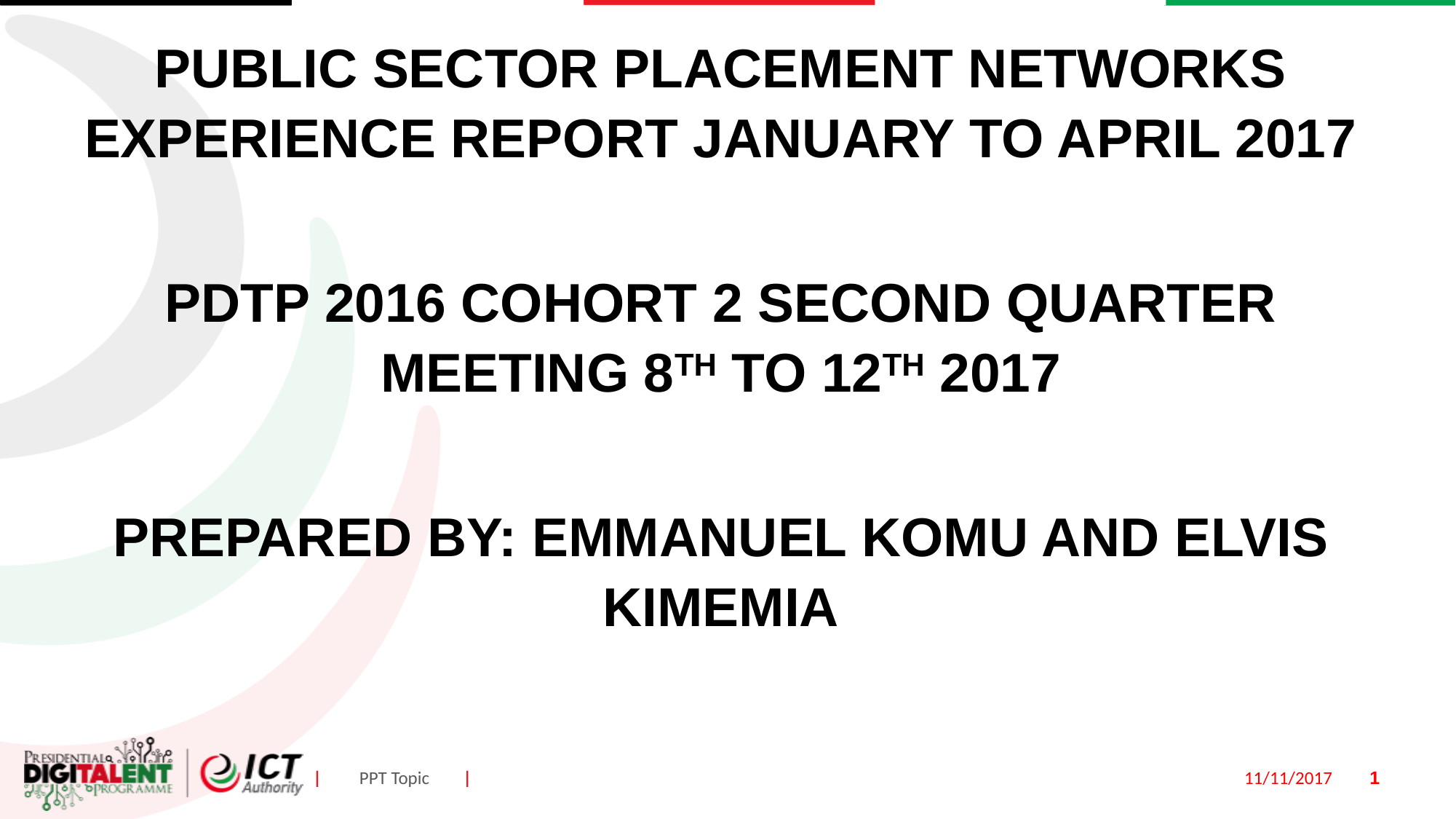

PUBLIC SECTOR PLACEMENT NETWORKS EXPERIENCE REPORT JANUARY TO APRIL 2017

PDTP 2016 COHORT 2 SECOND QUARTER MEETING 8TH TO 12TH 2017

PREPARED BY: EMMANUEL KOMU AND ELVIS KIMEMIA